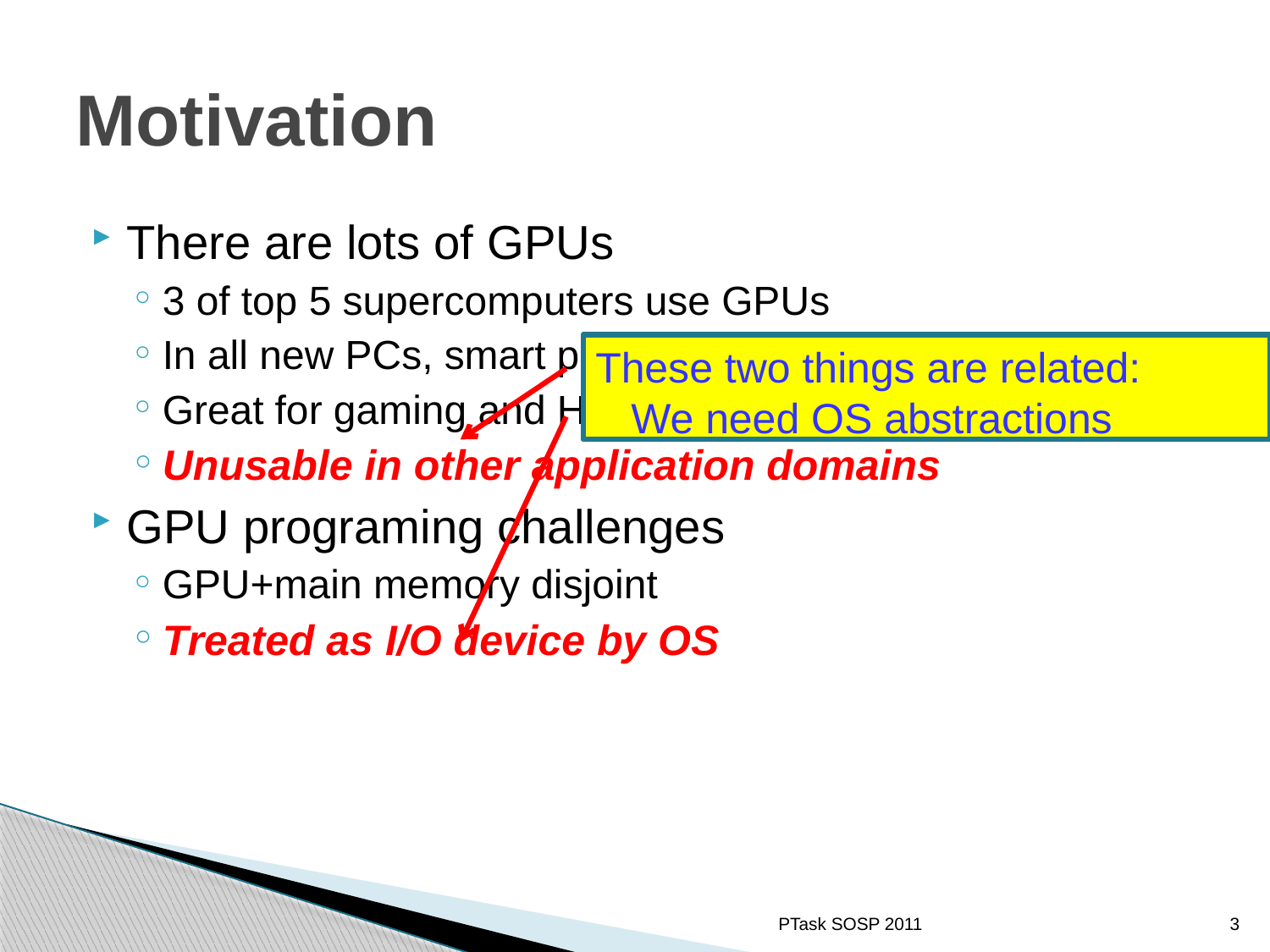

# Motivation
There are lots of GPUs
3 of top 5 supercomputers use GPUs
In all new PCs, smart phones tablets
Great for gaming and HPC/batch
Unusable in other application domains
GPU programing challenges
GPU+main memory disjoint
Treated as I/O device by OS

These two things are related:
   We need OS abstractions
PTask SOSP 2011
3